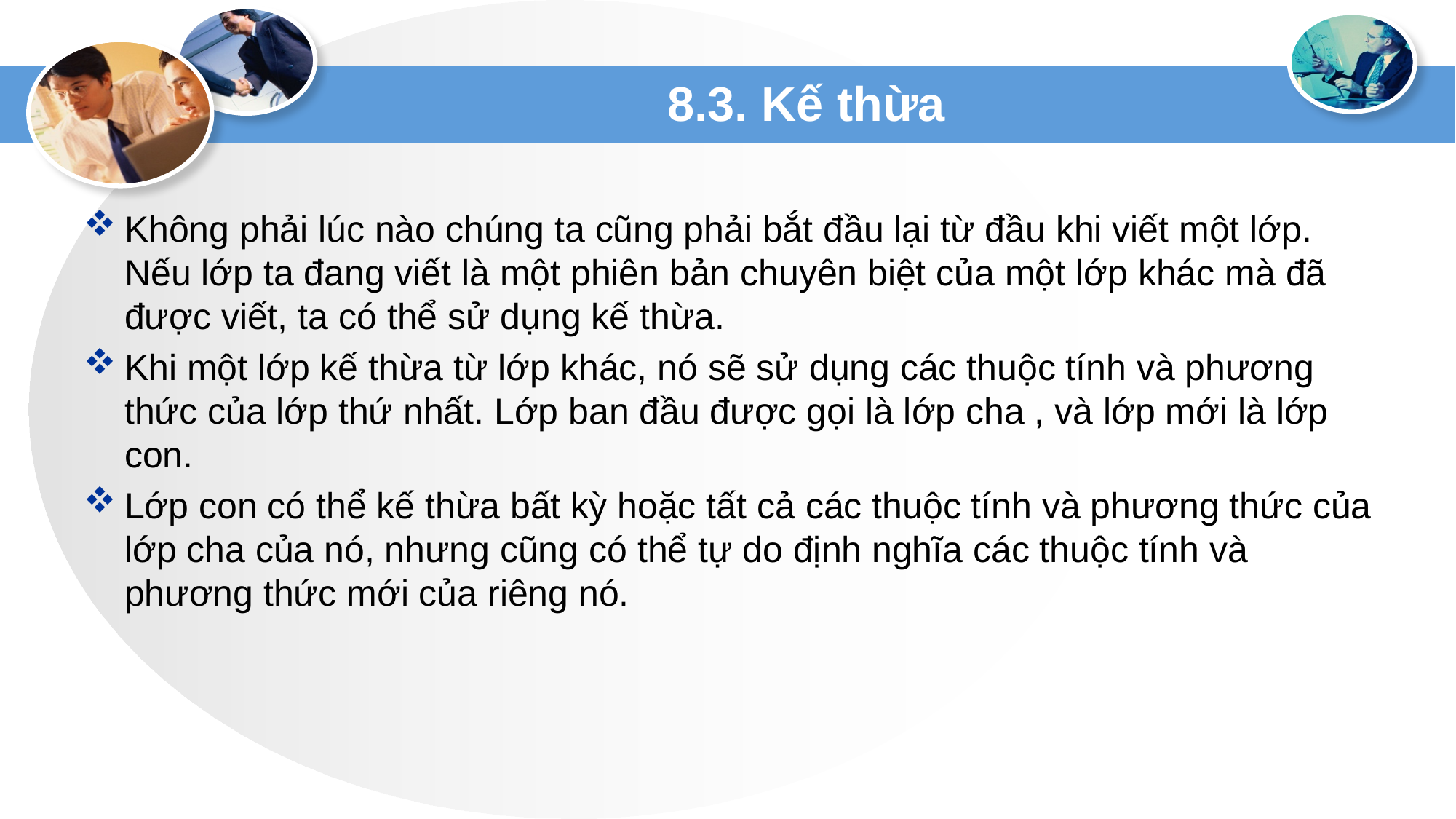

# 8.3. Kế thừa
Không phải lúc nào chúng ta cũng phải bắt đầu lại từ đầu khi viết một lớp. Nếu lớp ta đang viết là một phiên bản chuyên biệt của một lớp khác mà đã được viết, ta có thể sử dụng kế thừa.
Khi một lớp kế thừa từ lớp khác, nó sẽ sử dụng các thuộc tính và phương thức của lớp thứ nhất. Lớp ban đầu được gọi là lớp cha , và lớp mới là lớp con.
Lớp con có thể kế thừa bất kỳ hoặc tất cả các thuộc tính và phương thức của lớp cha của nó, nhưng cũng có thể tự do định nghĩa các thuộc tính và phương thức mới của riêng nó.